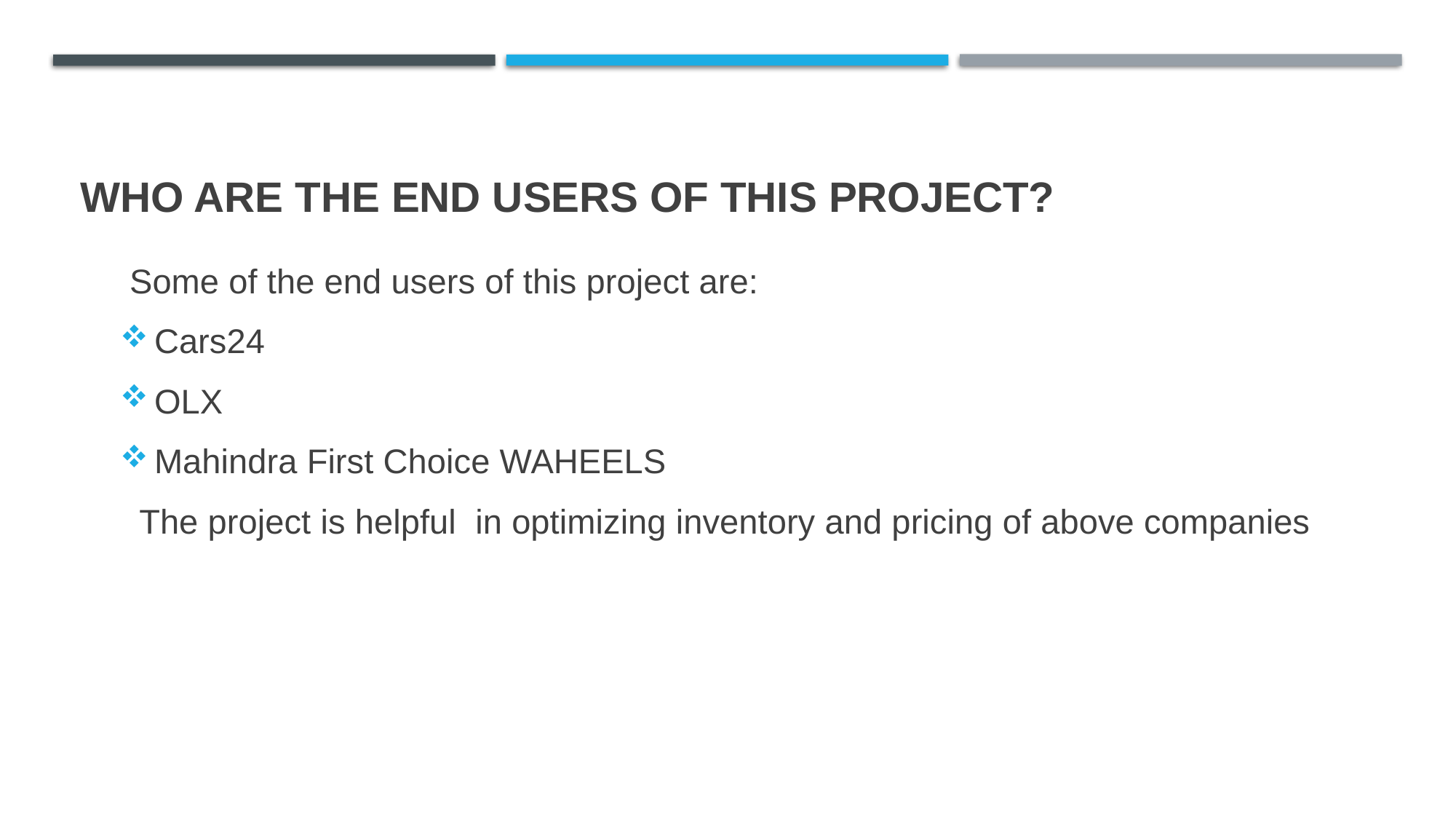

# WHO ARE THE END USERS OF THIS PROJECT?
 Some of the end users of this project are:
Cars24
OLX
Mahindra First Choice WAHEELS
  The project is helpful  in optimizing inventory and pricing of above companies